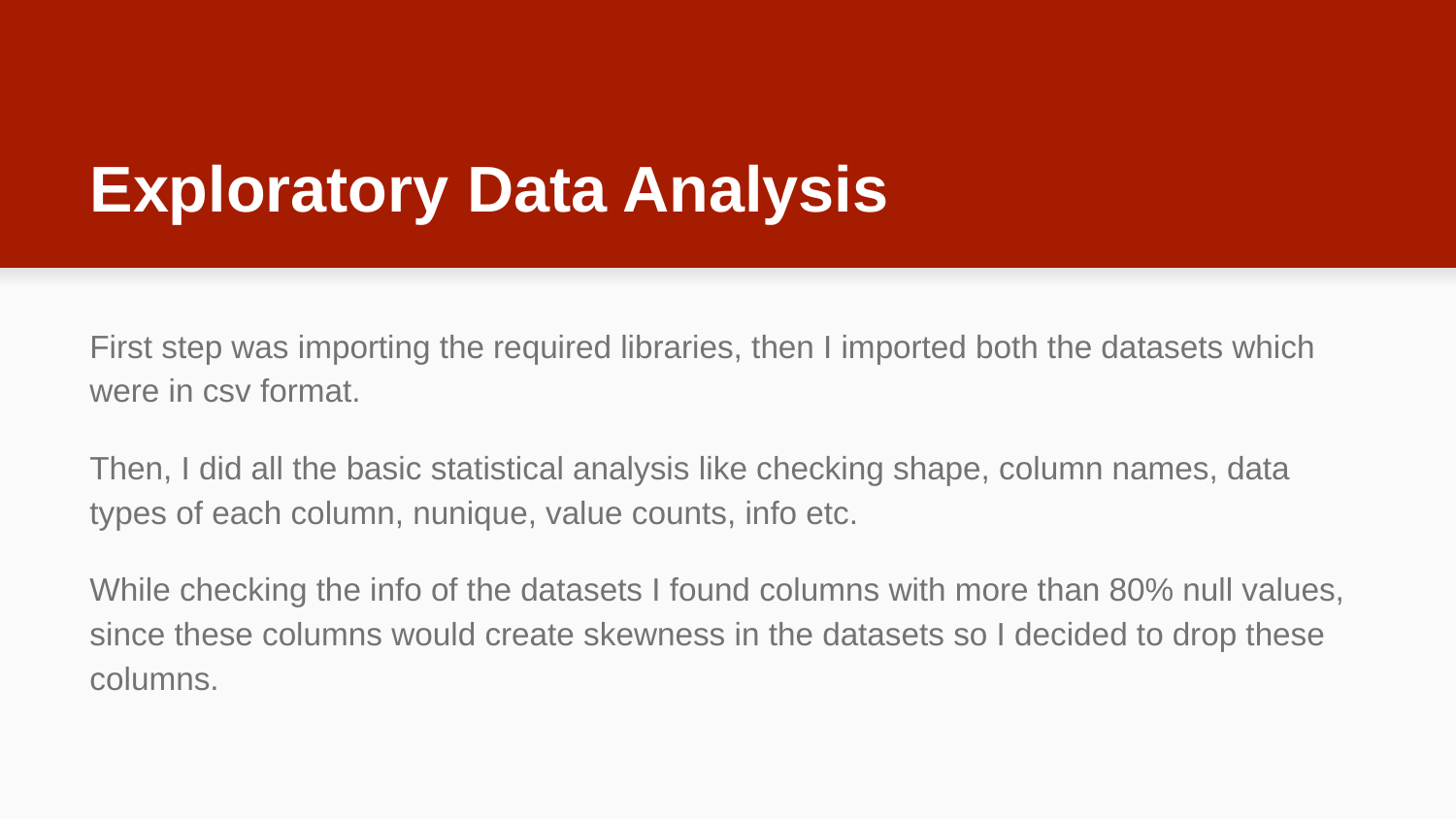

# Exploratory Data Analysis
First step was importing the required libraries, then I imported both the datasets which were in csv format.
Then, I did all the basic statistical analysis like checking shape, column names, data types of each column, nunique, value counts, info etc.
While checking the info of the datasets I found columns with more than 80% null values, since these columns would create skewness in the datasets so I decided to drop these columns.